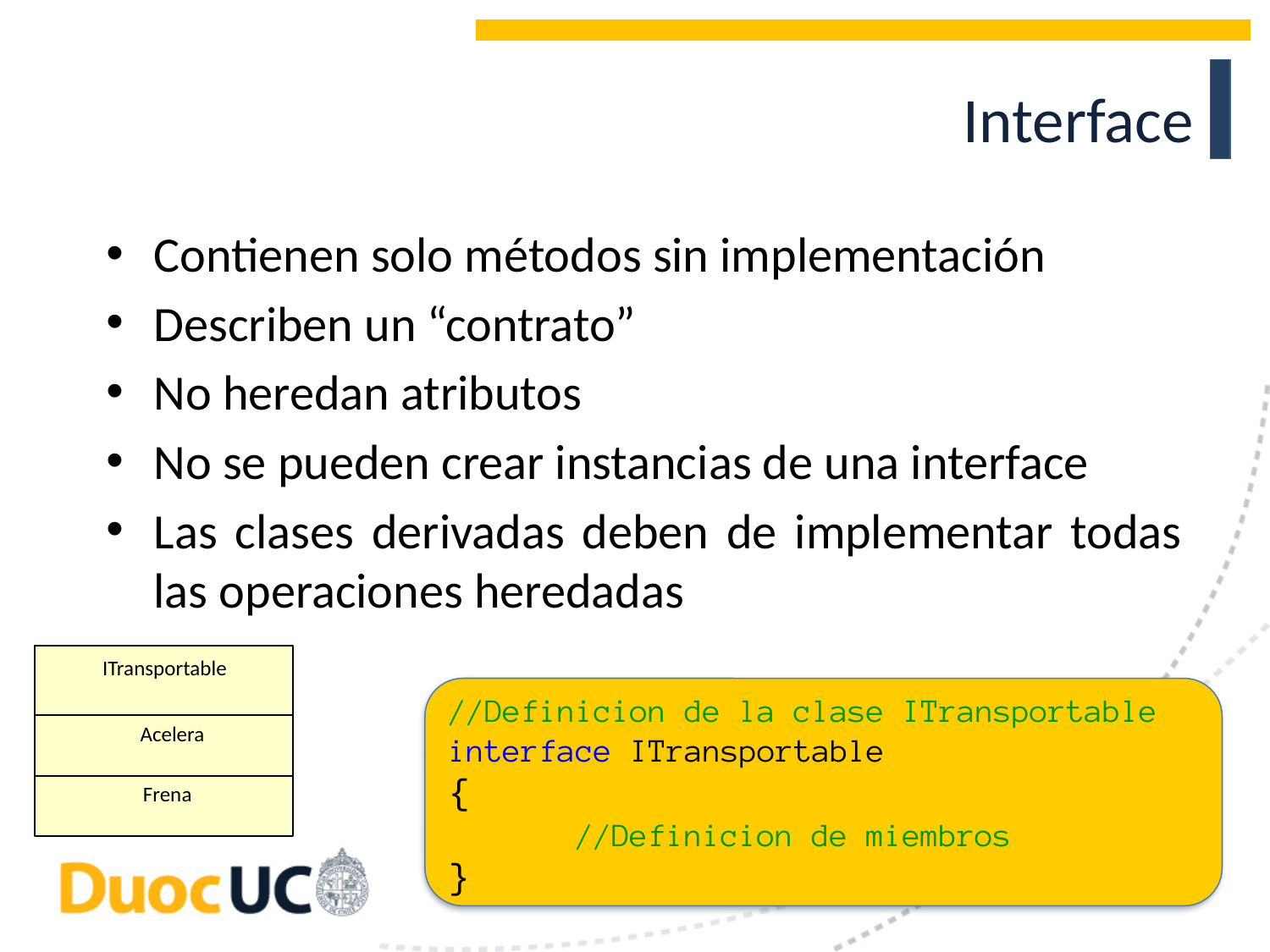

# Interface
Contienen solo métodos sin implementación
Describen un “contrato”
No heredan atributos
No se pueden crear instancias de una interface
Las clases derivadas deben de implementar todas las operaciones heredadas

ITransportable

Acelera

Frena
//Definicion de la clase ITransportable
interface ITransportable
{
	//Definicion de miembros
}